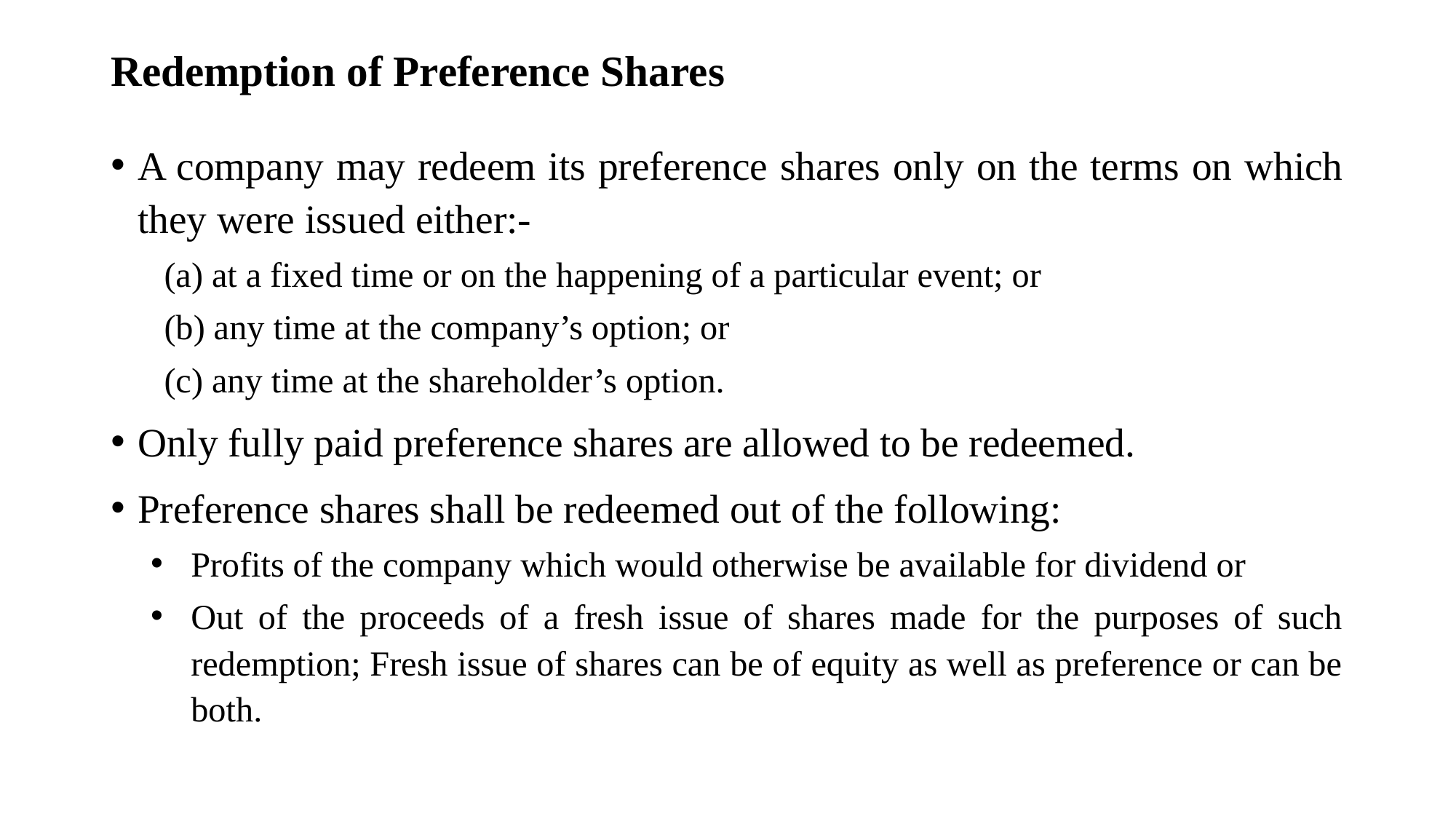

# Redemption of Preference Shares
A company may redeem its preference shares only on the terms on which they were issued either:-
(a) at a fixed time or on the happening of a particular event; or
(b) any time at the company’s option; or
(c) any time at the shareholder’s option.
Only fully paid preference shares are allowed to be redeemed.
Preference shares shall be redeemed out of the following:
Profits of the company which would otherwise be available for dividend or
Out of the proceeds of a fresh issue of shares made for the purposes of such redemption; Fresh issue of shares can be of equity as well as preference or can be both.